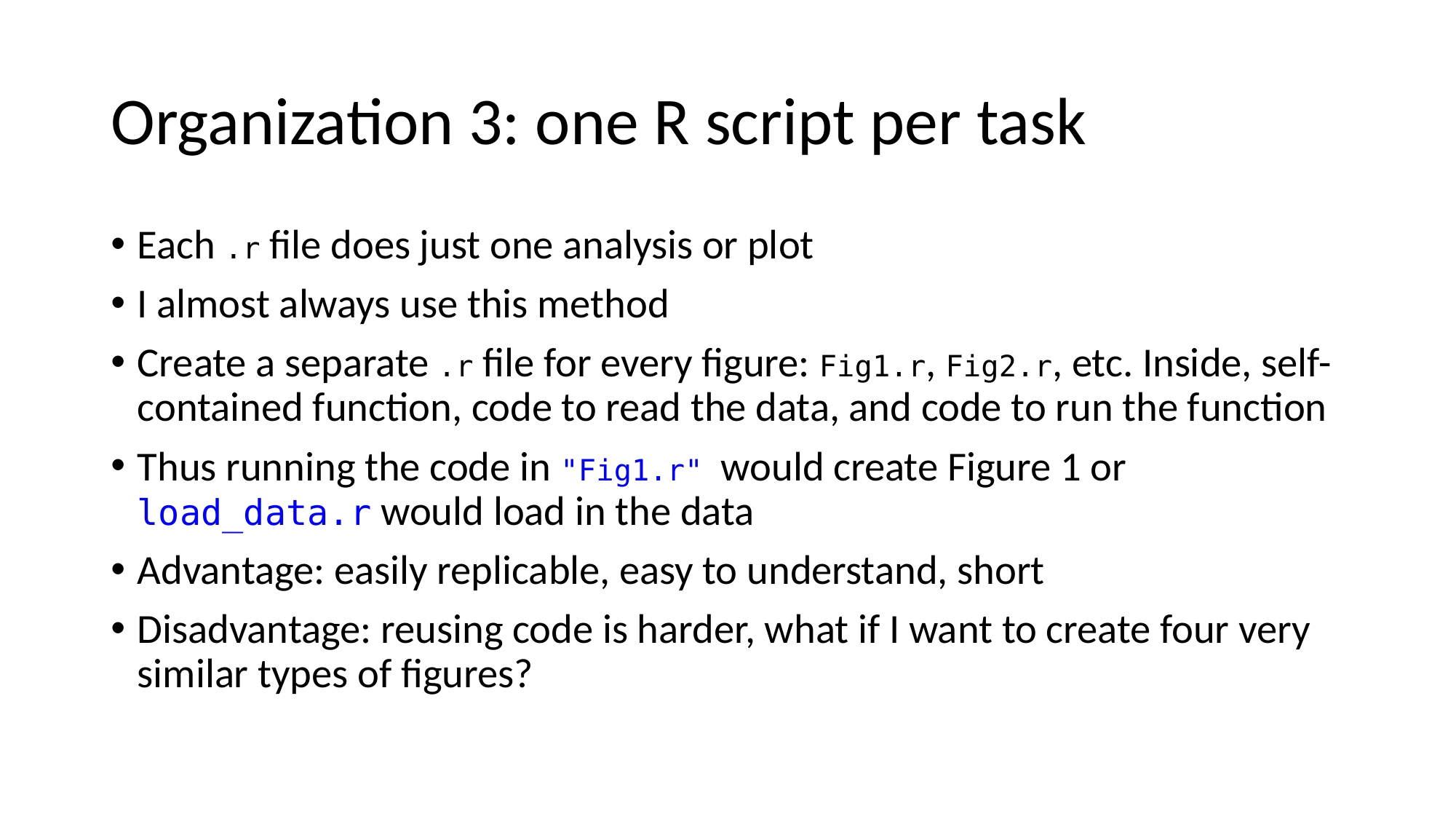

# Organization 3: one R script per task
Each .r file does just one analysis or plot
I almost always use this method
Create a separate .r file for every figure: Fig1.r, Fig2.r, etc. Inside, self-contained function, code to read the data, and code to run the function
Thus running the code in "Fig1.r" would create Figure 1 or load_data.r would load in the data
Advantage: easily replicable, easy to understand, short
Disadvantage: reusing code is harder, what if I want to create four very similar types of figures?